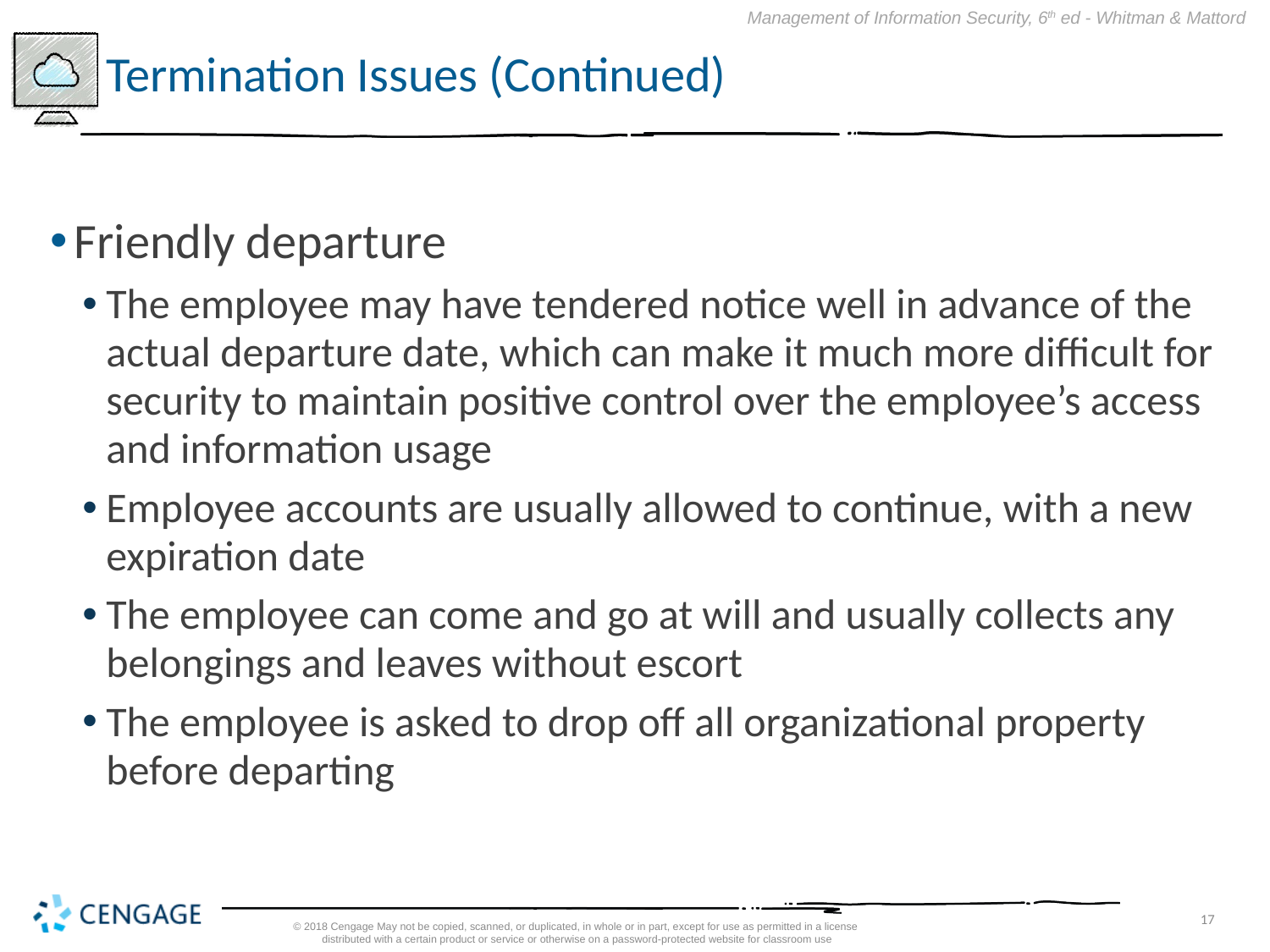

# Termination Issues (Continued)
Friendly departure
The employee may have tendered notice well in advance of the actual departure date, which can make it much more difficult for security to maintain positive control over the employee’s access and information usage
Employee accounts are usually allowed to continue, with a new expiration date
The employee can come and go at will and usually collects any belongings and leaves without escort
The employee is asked to drop off all organizational property before departing